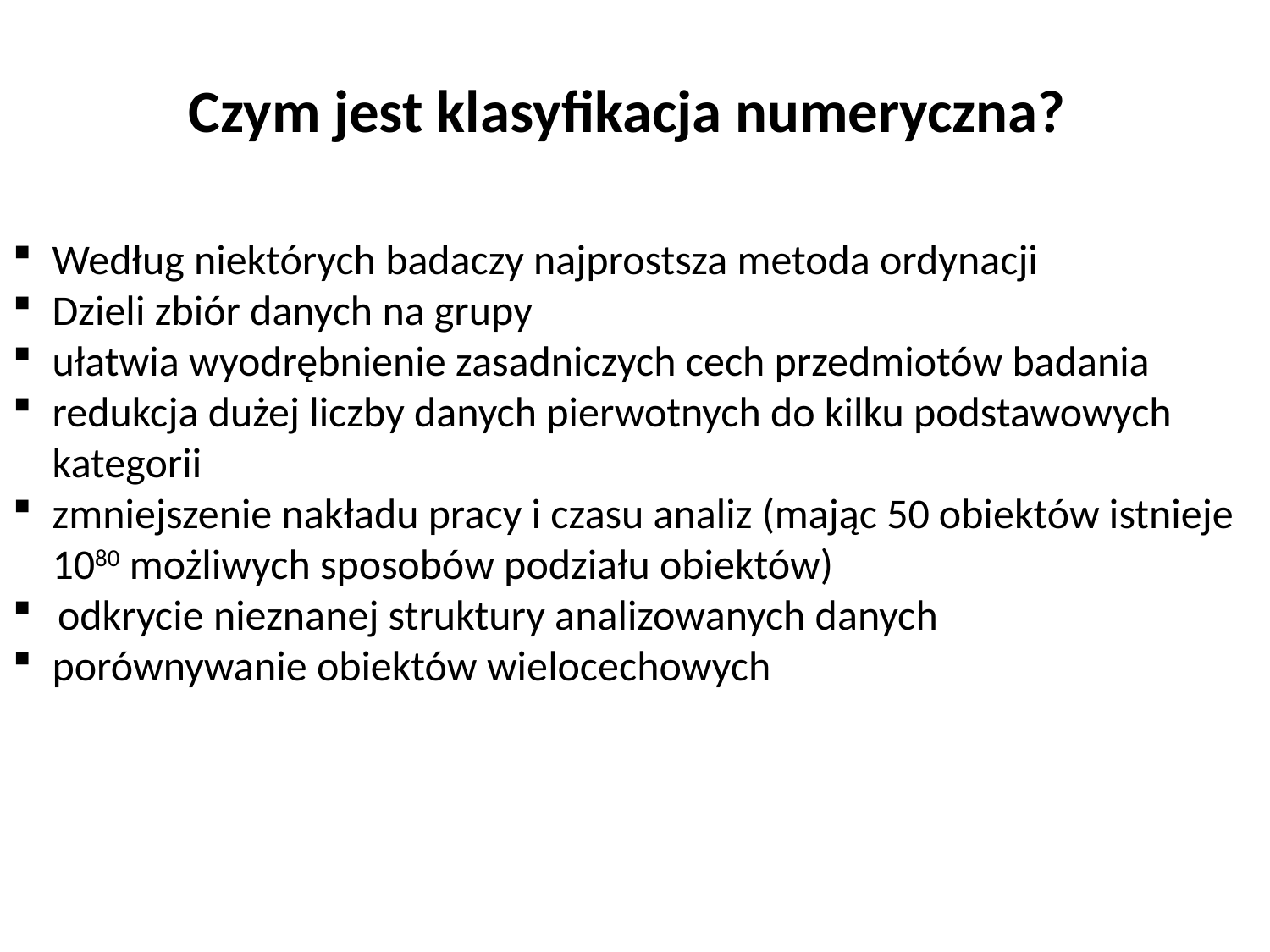

Czym jest klasyfikacja numeryczna?
Według niektórych badaczy najprostsza metoda ordynacji
Dzieli zbiór danych na grupy
ułatwia wyodrębnienie zasadniczych cech przedmiotów badania
redukcja dużej liczby danych pierwotnych do kilku podstawowych kategorii
zmniejszenie nakładu pracy i czasu analiz (mając 50 obiektów istnieje 1080 możliwych sposobów podziału obiektów)
 odkrycie nieznanej struktury analizowanych danych
porównywanie obiektów wielocechowych